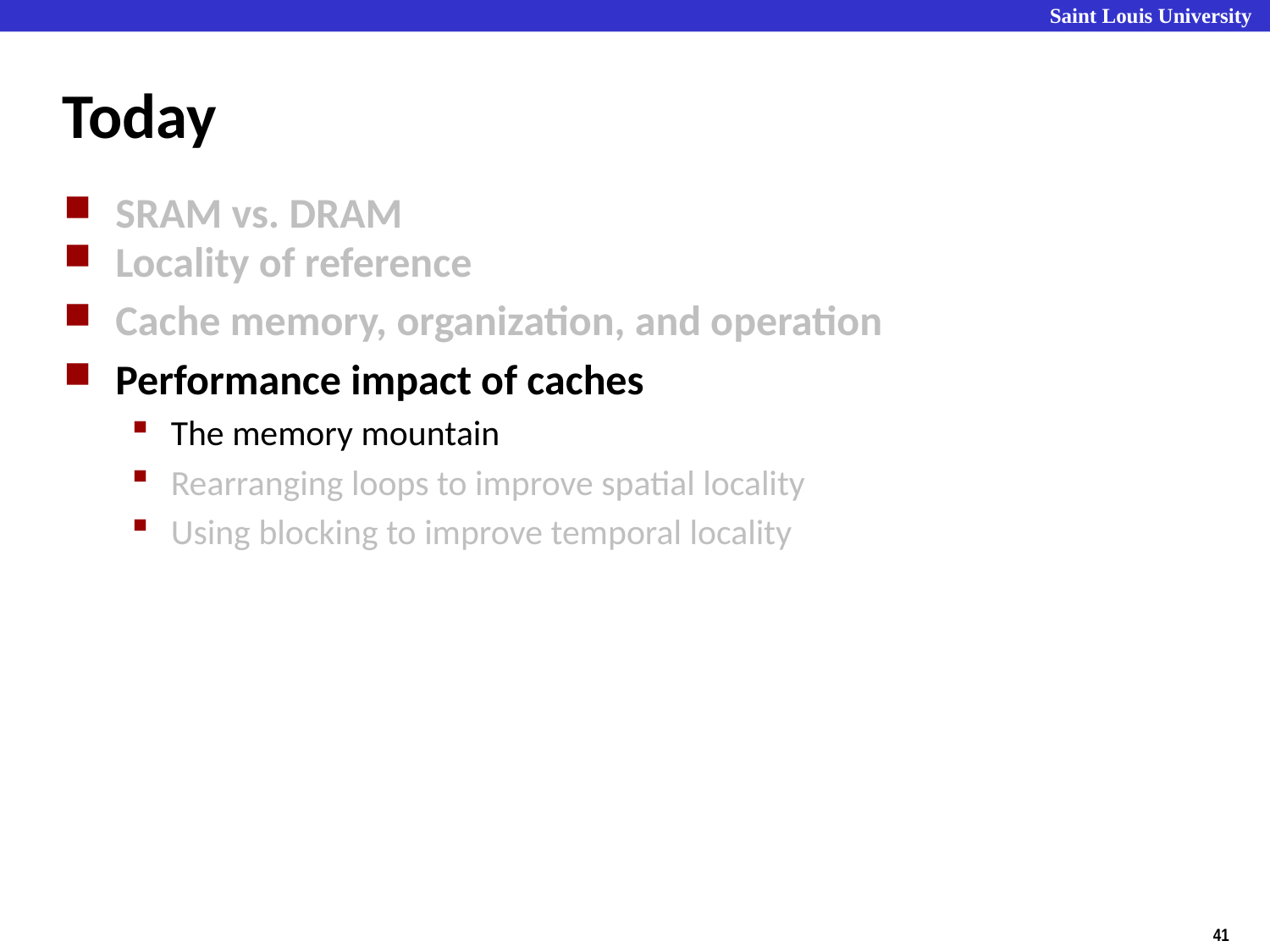

# Today
SRAM vs. DRAM
Locality of reference
Cache memory, organization, and operation
Performance impact of caches
The memory mountain
Rearranging loops to improve spatial locality
Using blocking to improve temporal locality